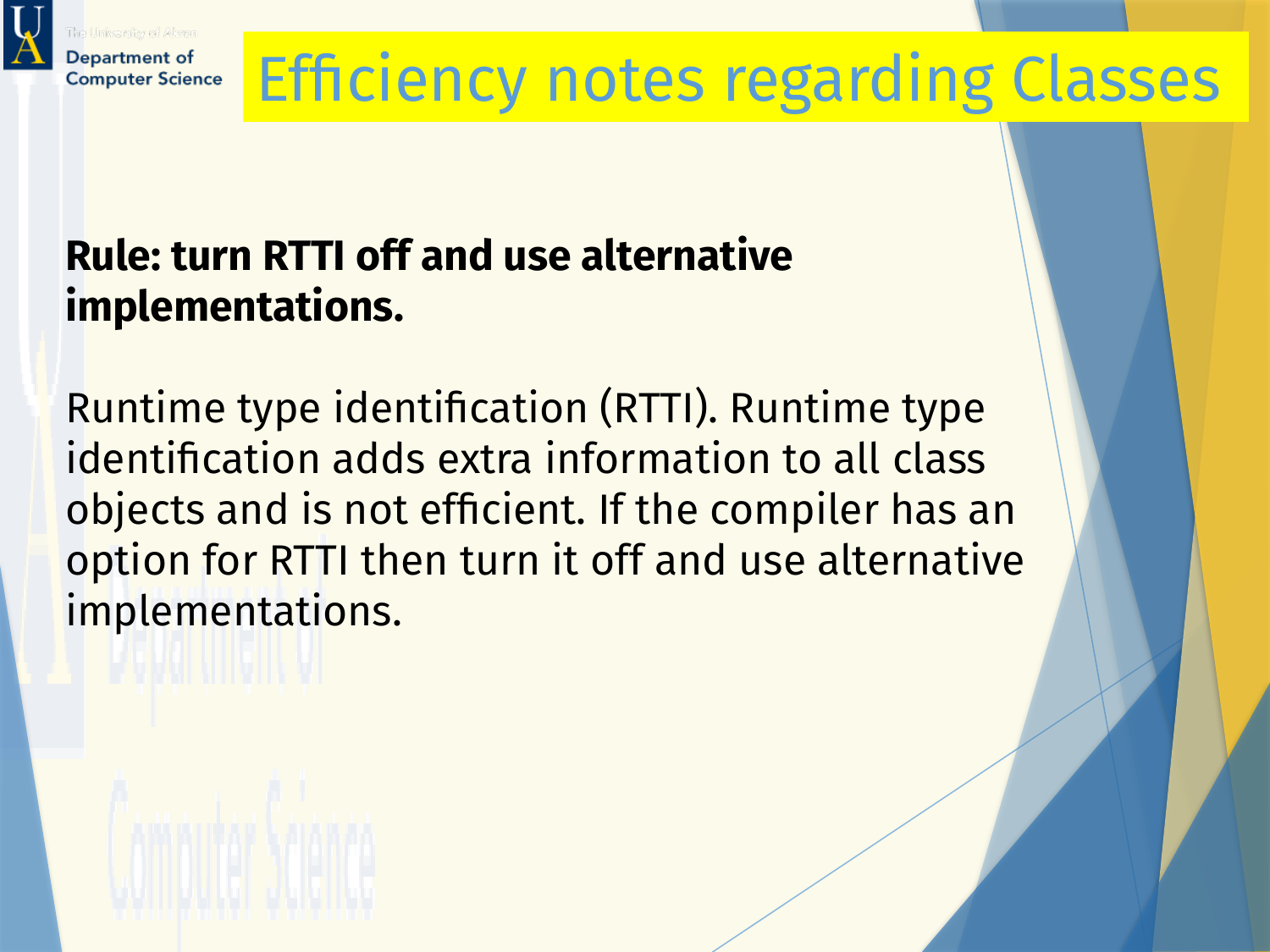

Efficiency notes regarding Classes
Rule: turn RTTI off and use alternative implementations.

Runtime type identification (RTTI). Runtime type identification adds extra information to all class objects and is not efficient. If the compiler has an option for RTTI then turn it off and use alternative implementations.